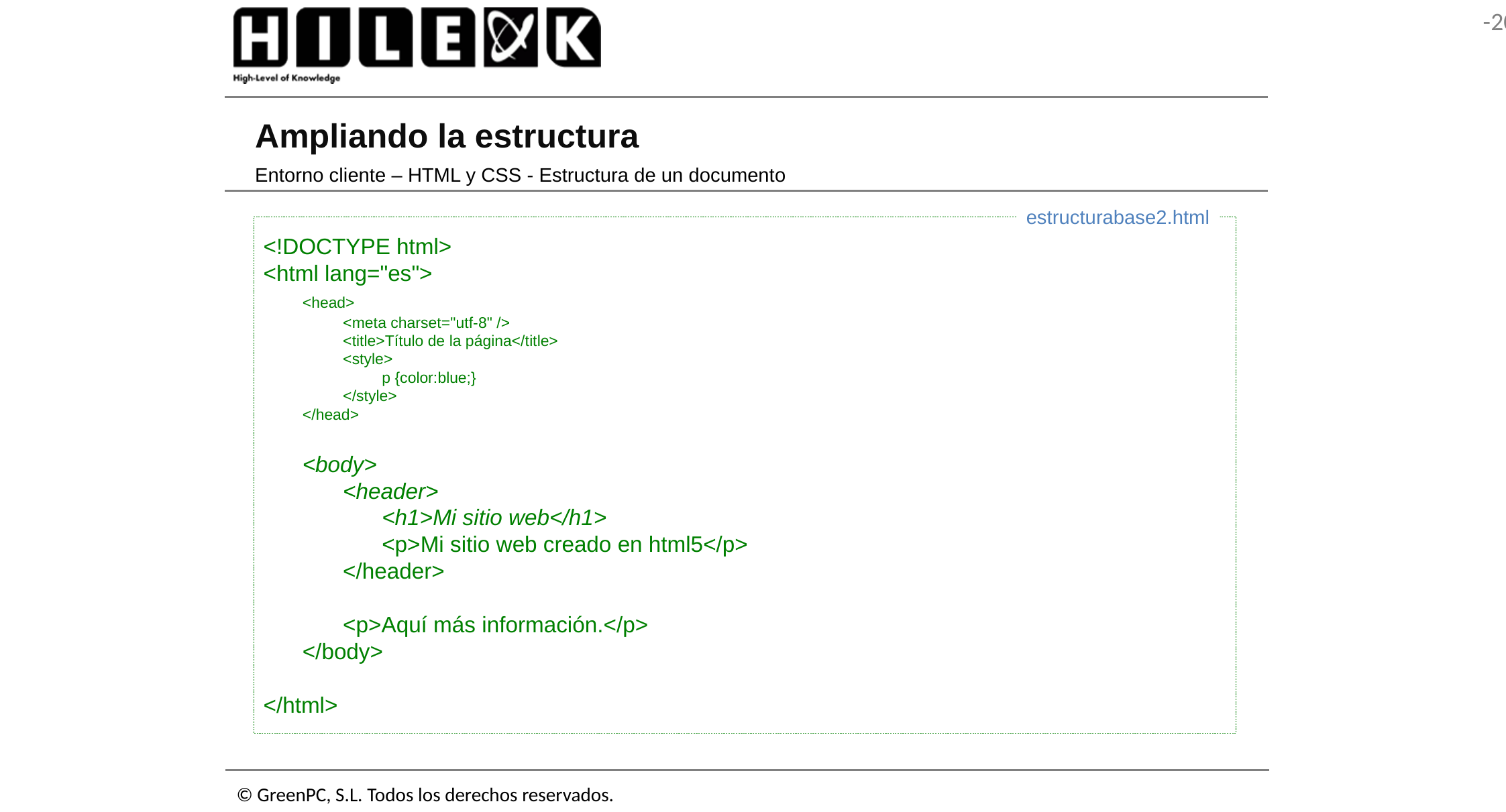

# Ampliando la estructura
Entorno cliente – HTML y CSS - Estructura de un documento
estructurabase2.html
<!DOCTYPE html>
<html lang="es">
	<head>
		<meta charset="utf-8" />
		<title>Título de la página</title>
		<style>
			p {color:blue;}
		</style>
	</head>

	<body>
		<header>
       		<h1>Mi sitio web</h1>
       		<p>Mi sitio web creado en html5</p>
		</header>

		<p>Aquí más información.</p>
	</body>

</html>